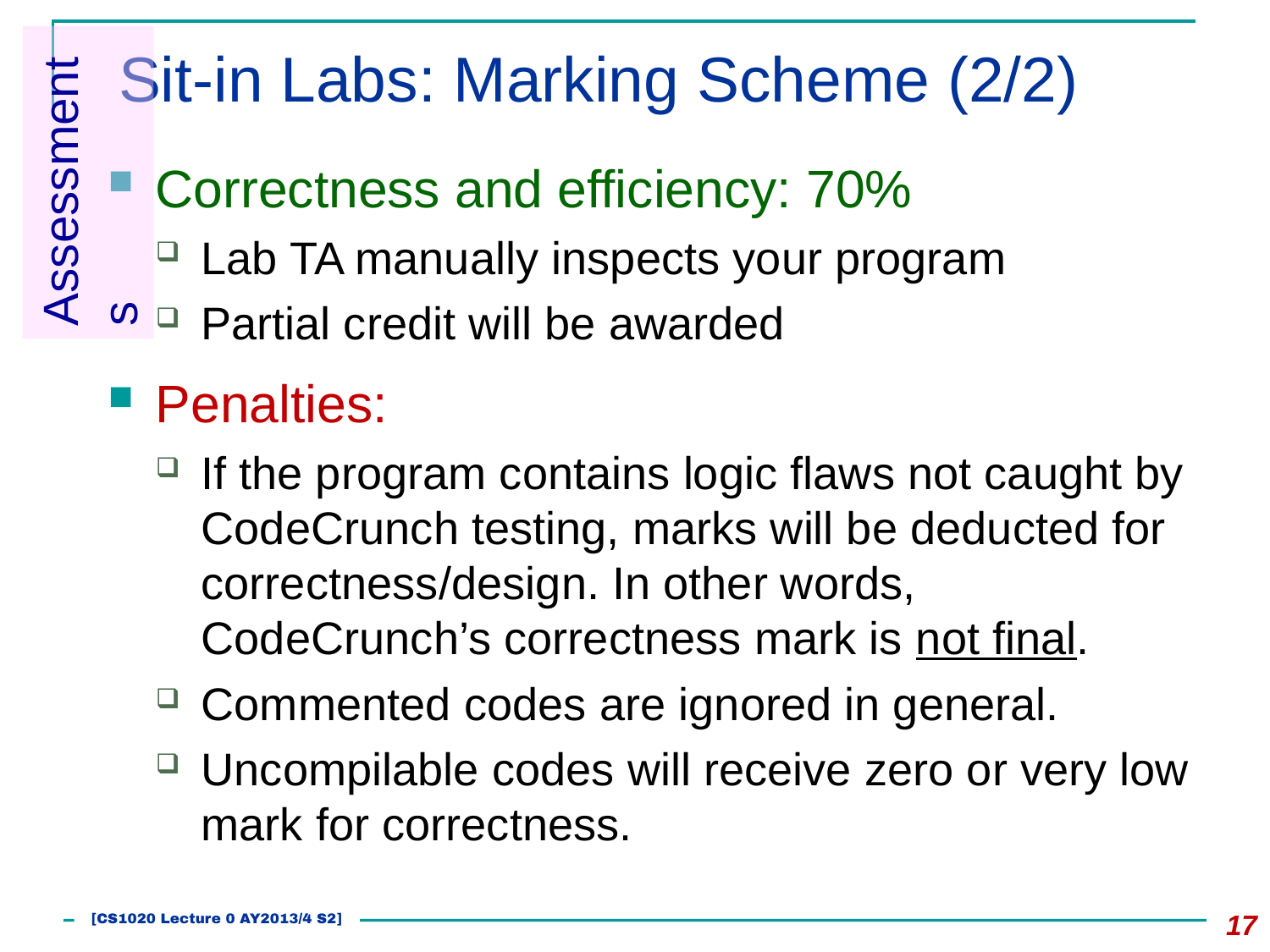

# Sit-in Labs: Marking Scheme (2/2)
Assessments
Correctness and efficiency: 70%
Lab TA manually inspects your program
Partial credit will be awarded
Penalties:
If the program contains logic flaws not caught by CodeCrunch testing, marks will be deducted for correctness/design. In other words, CodeCrunch’s correctness mark is not final.
Commented codes are ignored in general.
Uncompilable codes will receive zero or very low mark for correctness.
17
[CS1020 Lecture 0 AY2013/4 S2]